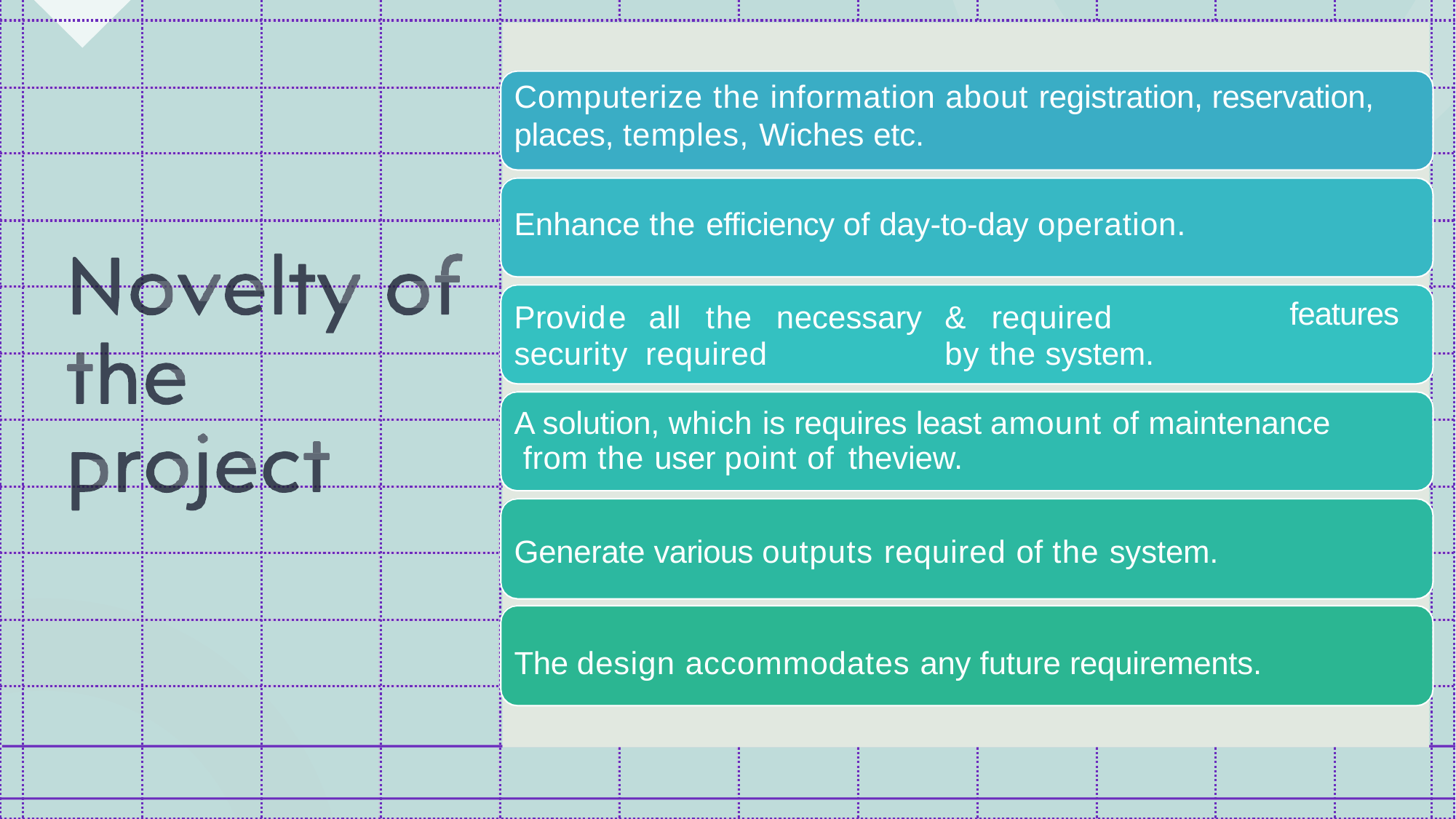

Computerize the information about registration, reservation,
places, temples, Wiches etc.

Enhance the efficiency of day-to-day operation.

Provide	all	the	necessary	&	required	security  required		by the system.

features

A solution, which is requires least amount of maintenance  from the user point of theview.

Generate various outputs required of the system.

The design accommodates any future requirements.